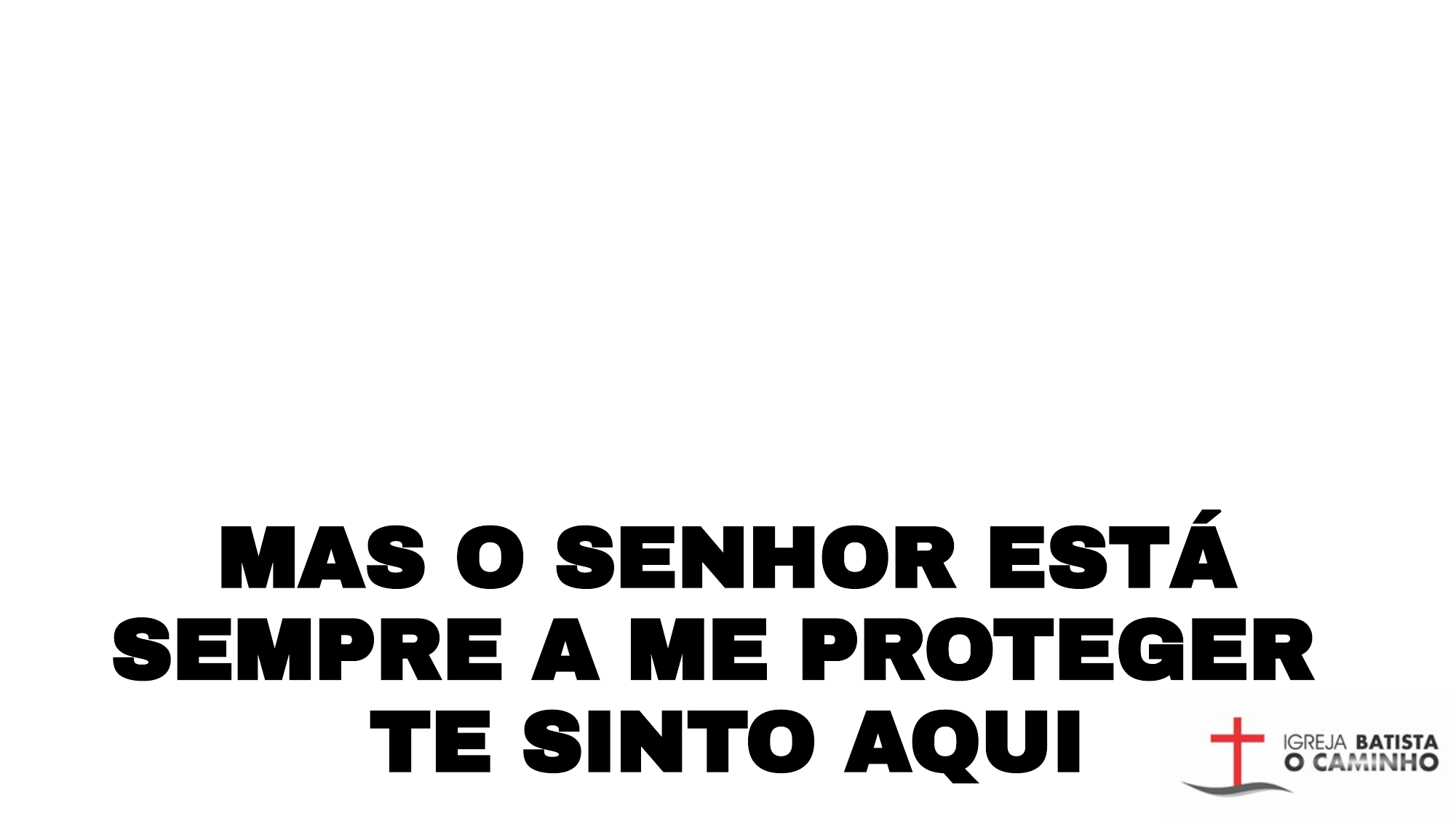

# MAS O SENHOR ESTÁ SEMPRE A ME PROTEGER TE SINTO AQUI